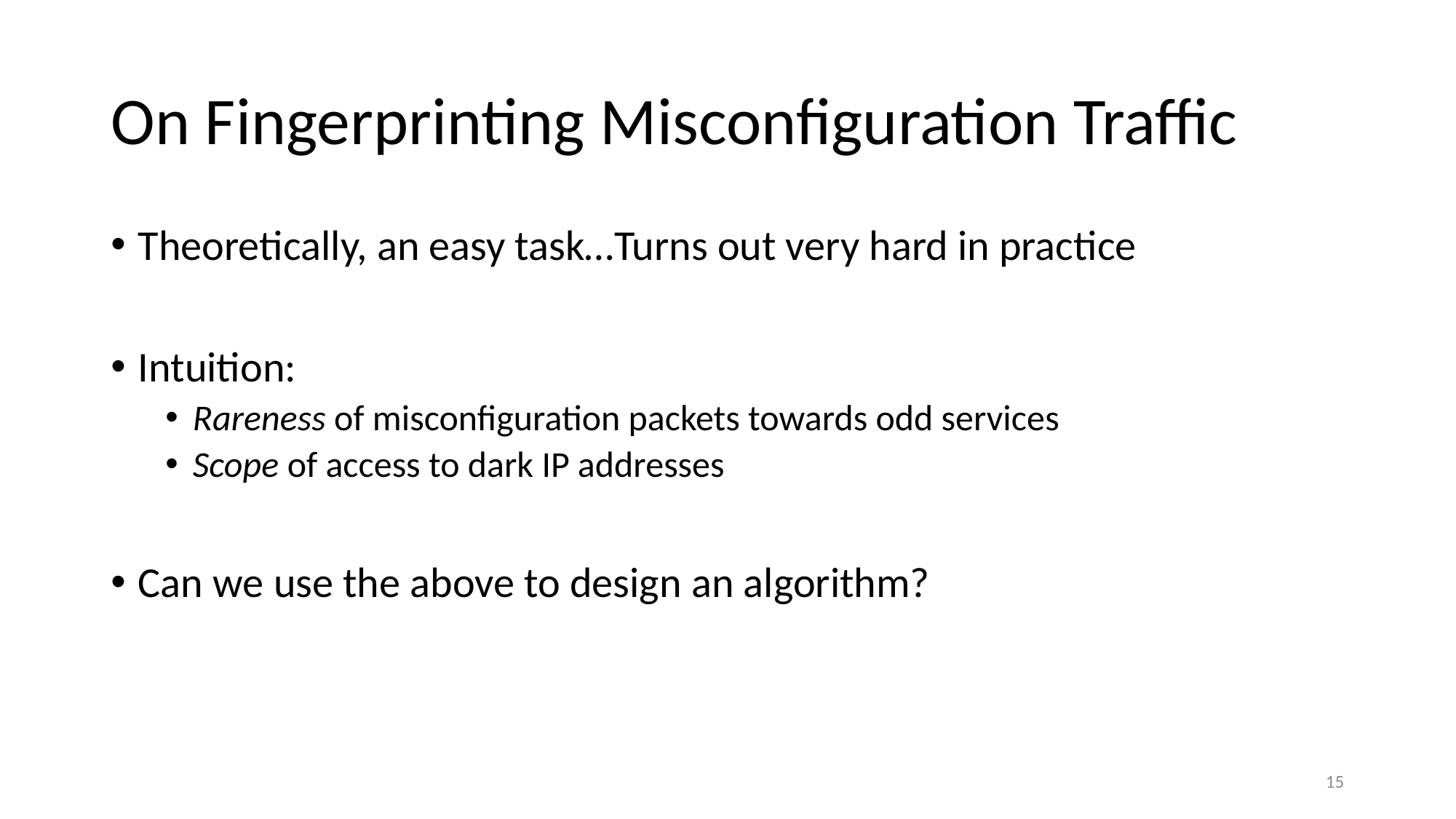

# On Fingerprinting Misconfiguration Traffic
Theoretically, an easy task…Turns out very hard in practice

Intuition:
Rareness of misconfiguration packets towards odd services
Scope of access to dark IP addresses

Can we use the above to design an algorithm?

15